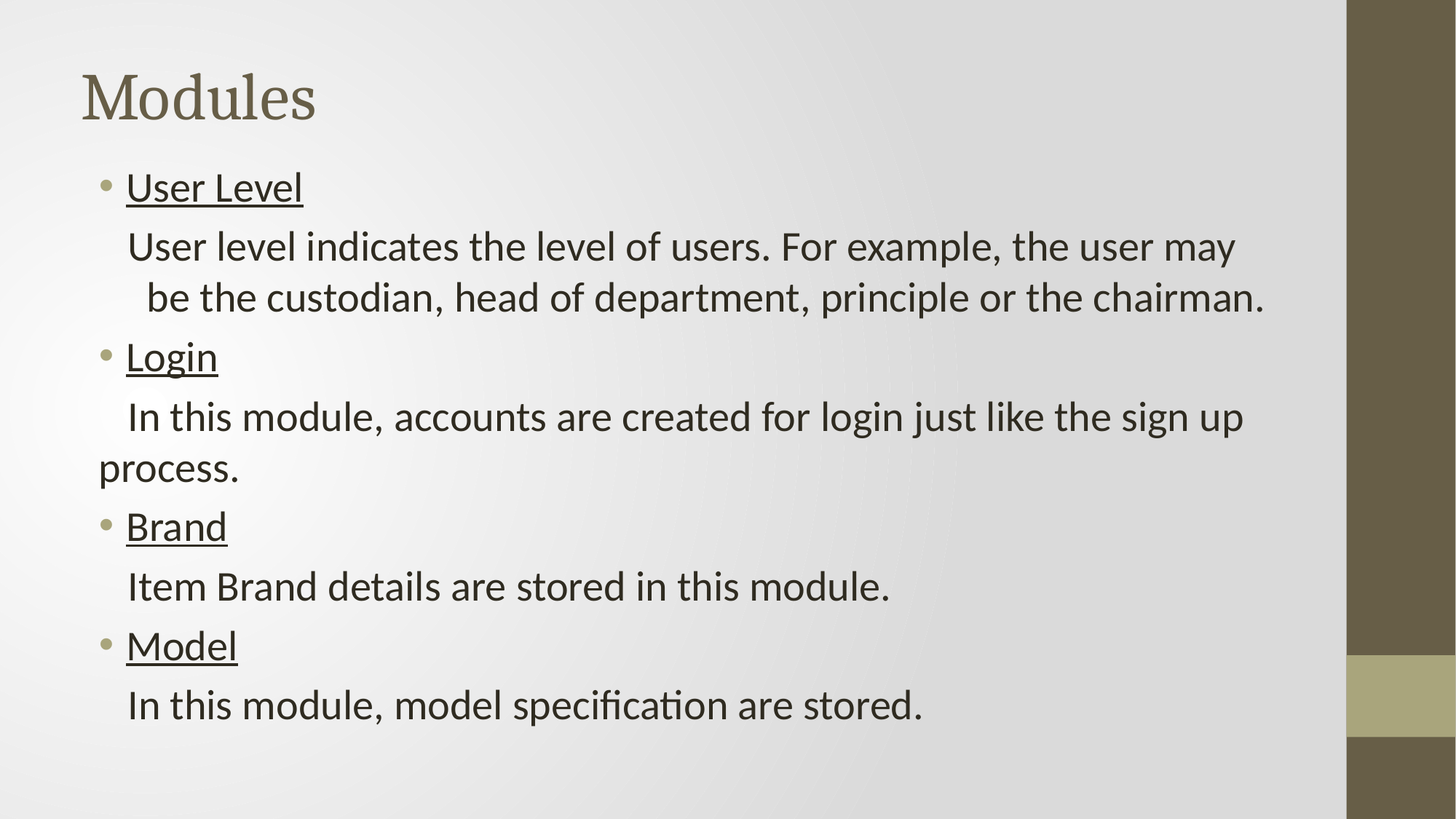

# Modules
User Level
   User level indicates the level of users. For example, the user may           be the custodian, head of department, principle or the chairman.
Login
   In this module, accounts are created for login just like the sign up process.
Brand
   Item Brand details are stored in this module.
Model
   In this module, model specification are stored.